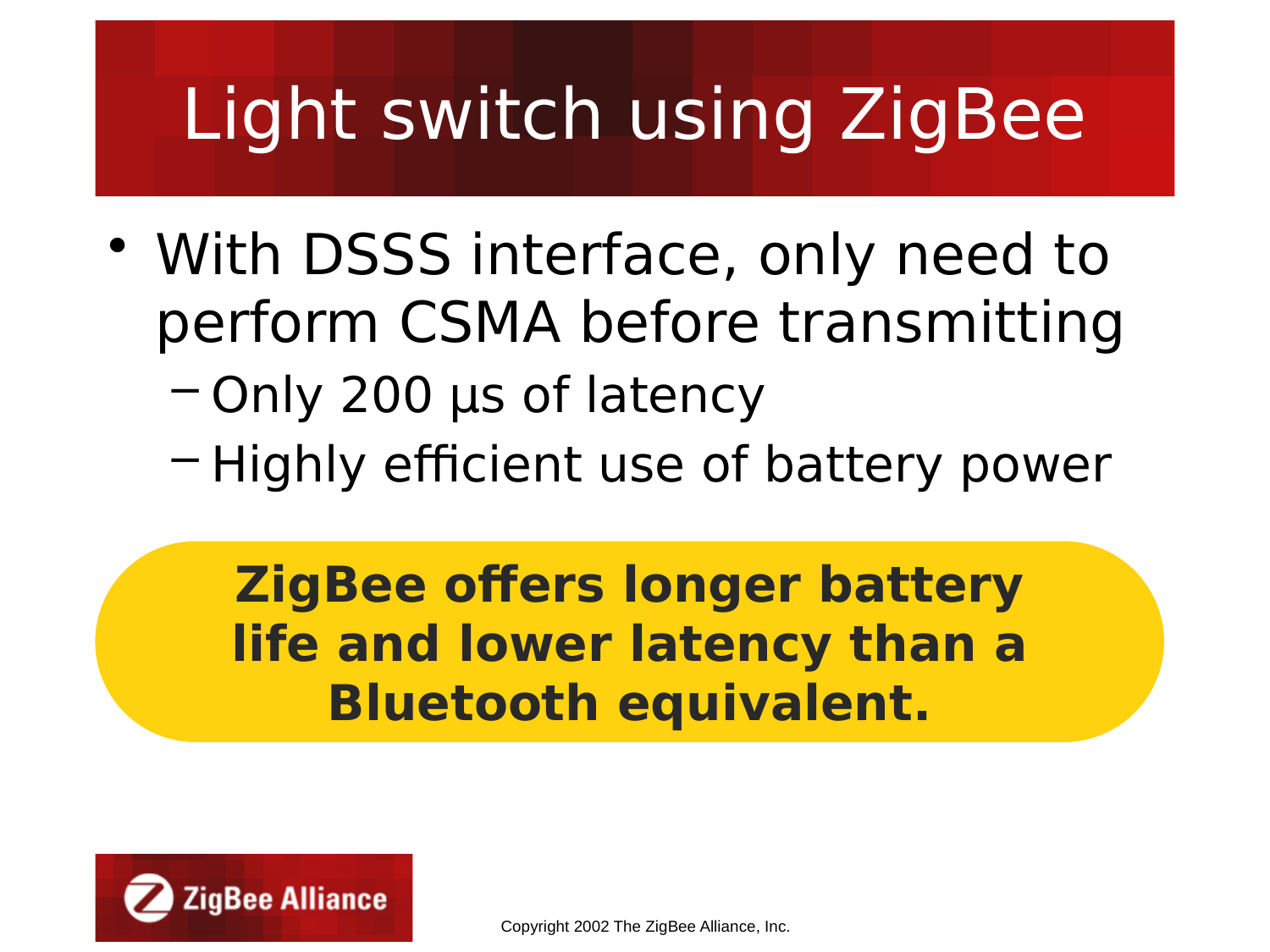

# Light switch using ZigBee
With DSSS interface, only need to perform CSMA before transmitting
Only 200 µs of latency
Highly efficient use of battery power

ZigBee offers longer battery life and lower latency than a Bluetooth equivalent.
Copyright 2002 The ZigBee Alliance, Inc.